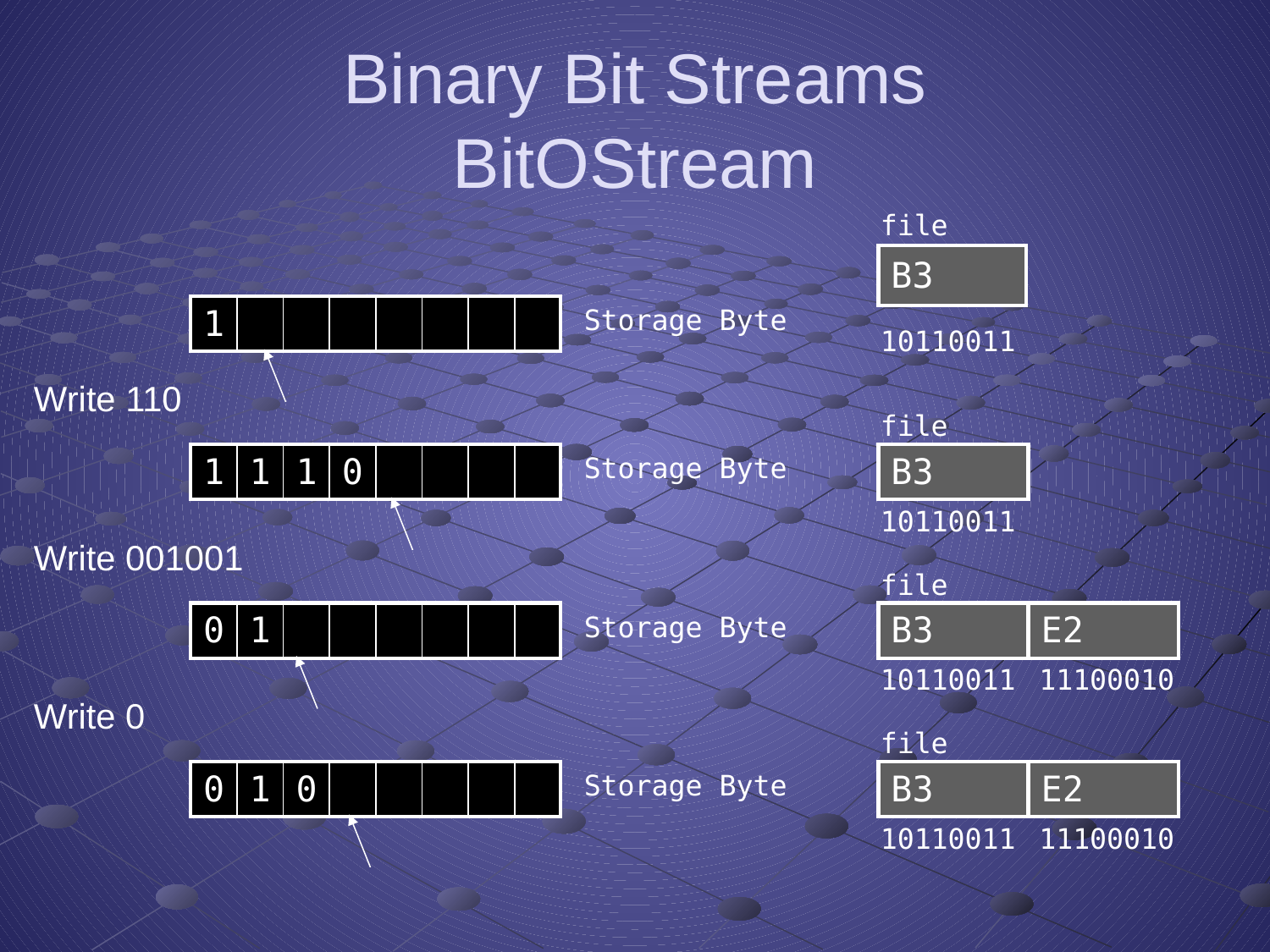

# Binary Bit Streams BitOStream
file
| B3 |
| --- |
| 1 |  |  |  |  |  |  |  |
| --- | --- | --- | --- | --- | --- | --- | --- |
Storage Byte
10110011

Write 110

file
| 1 | 1 | 1 | 0 |  |  |  |  |
| --- | --- | --- | --- | --- | --- | --- | --- |
Storage Byte
| B3 |
| --- |

10110011
Write 001001

file
| 0 | 1 |  |  |  |  |  |  |
| --- | --- | --- | --- | --- | --- | --- | --- |
Storage Byte
| B3 | E2 |
| --- | --- |

10110011
11100010
Write 0

file
| 0 | 1 | 0 |  |  |  |  |  |
| --- | --- | --- | --- | --- | --- | --- | --- |
Storage Byte
| B3 | E2 |
| --- | --- |

10110011
11100010